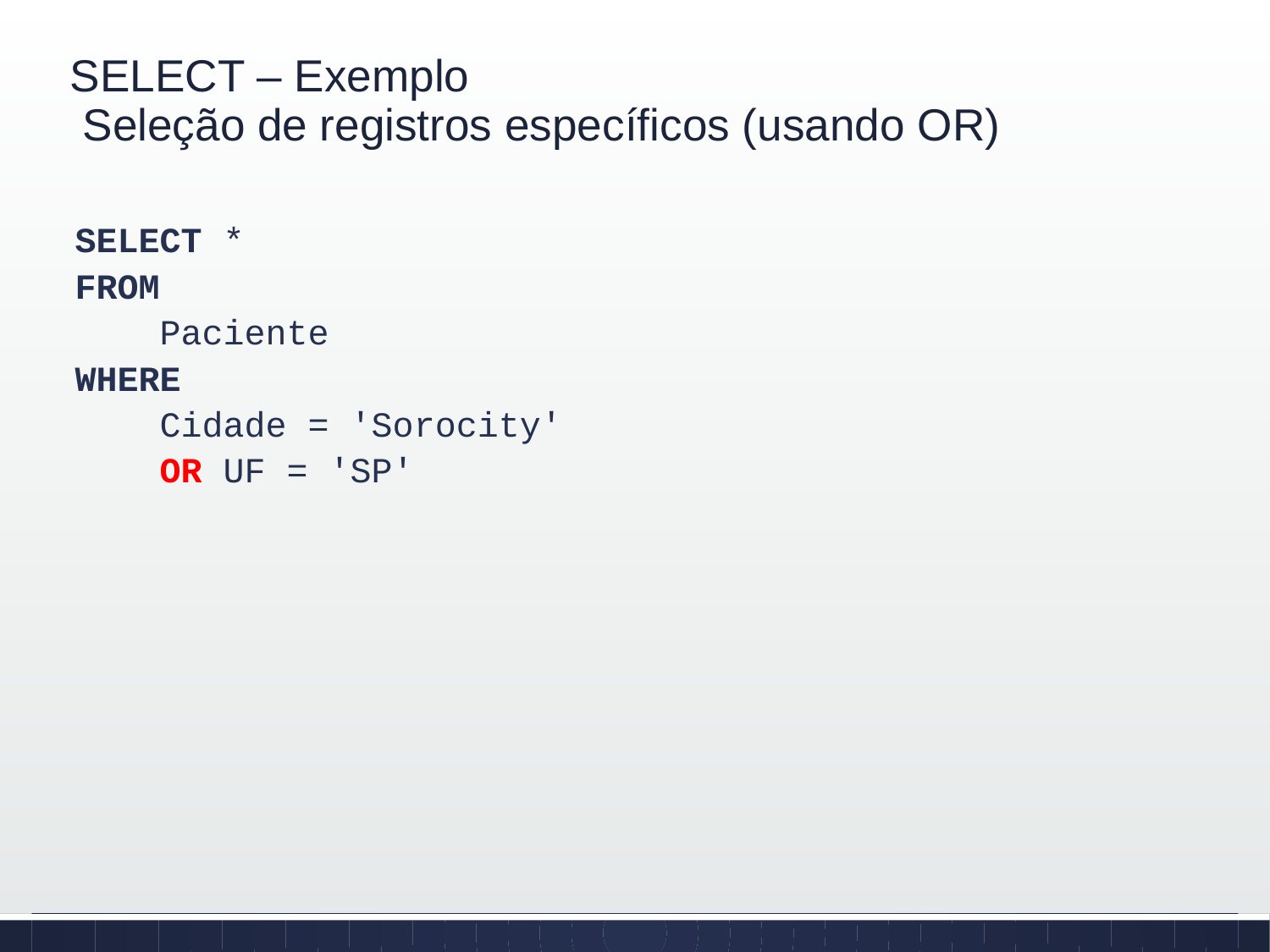

# SELECT – Exemplo Seleção de registros específicos (usando OR)
SELECT *
FROM
    Paciente
WHERE
    Cidade = 'Sorocity'
    OR UF = 'SP'